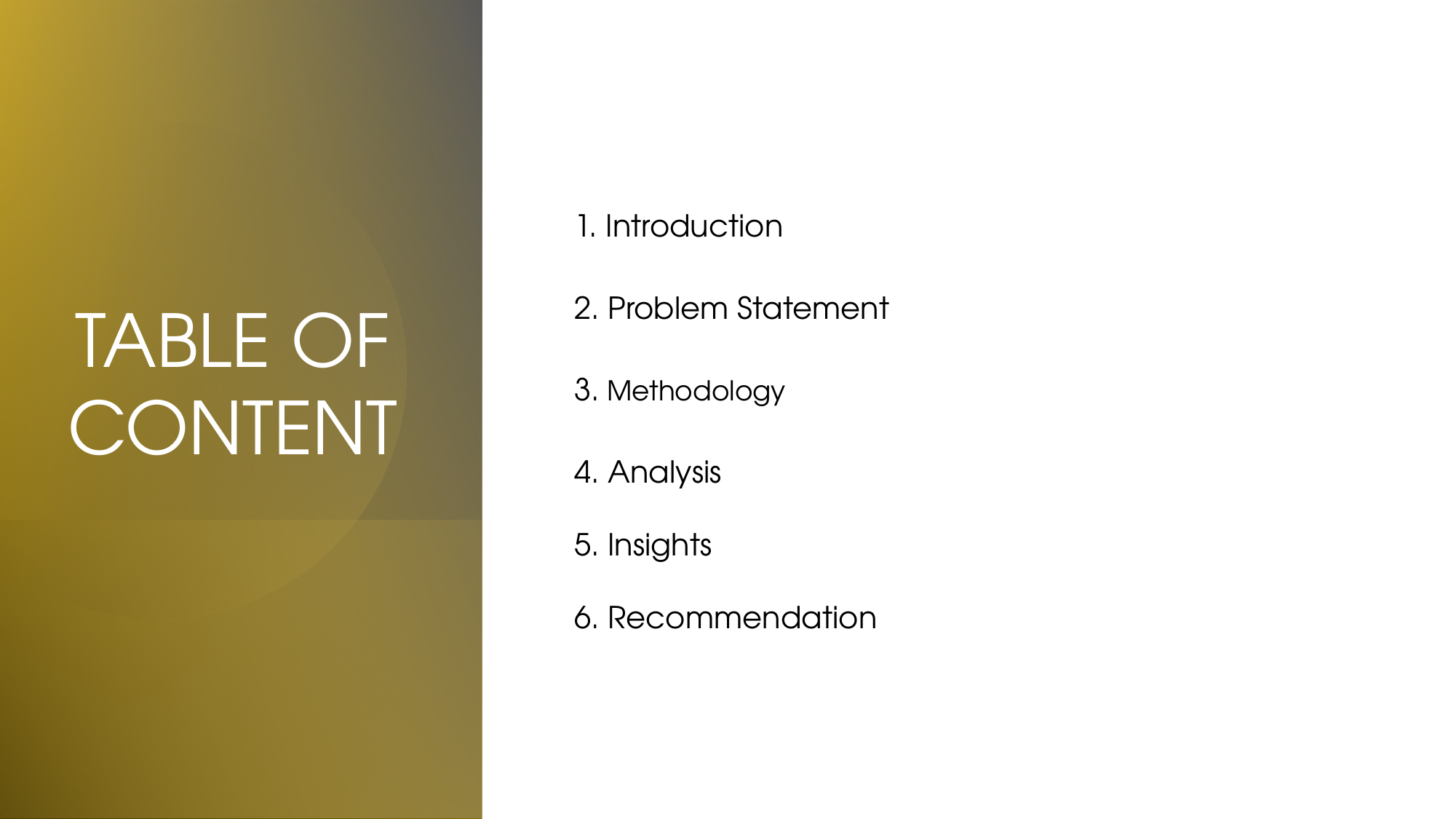

# TABLE OF CONTENT
1. Introduction
2. Problem Statement
3. Methodology
4. Analysis
5. Insights
6. Recommendation